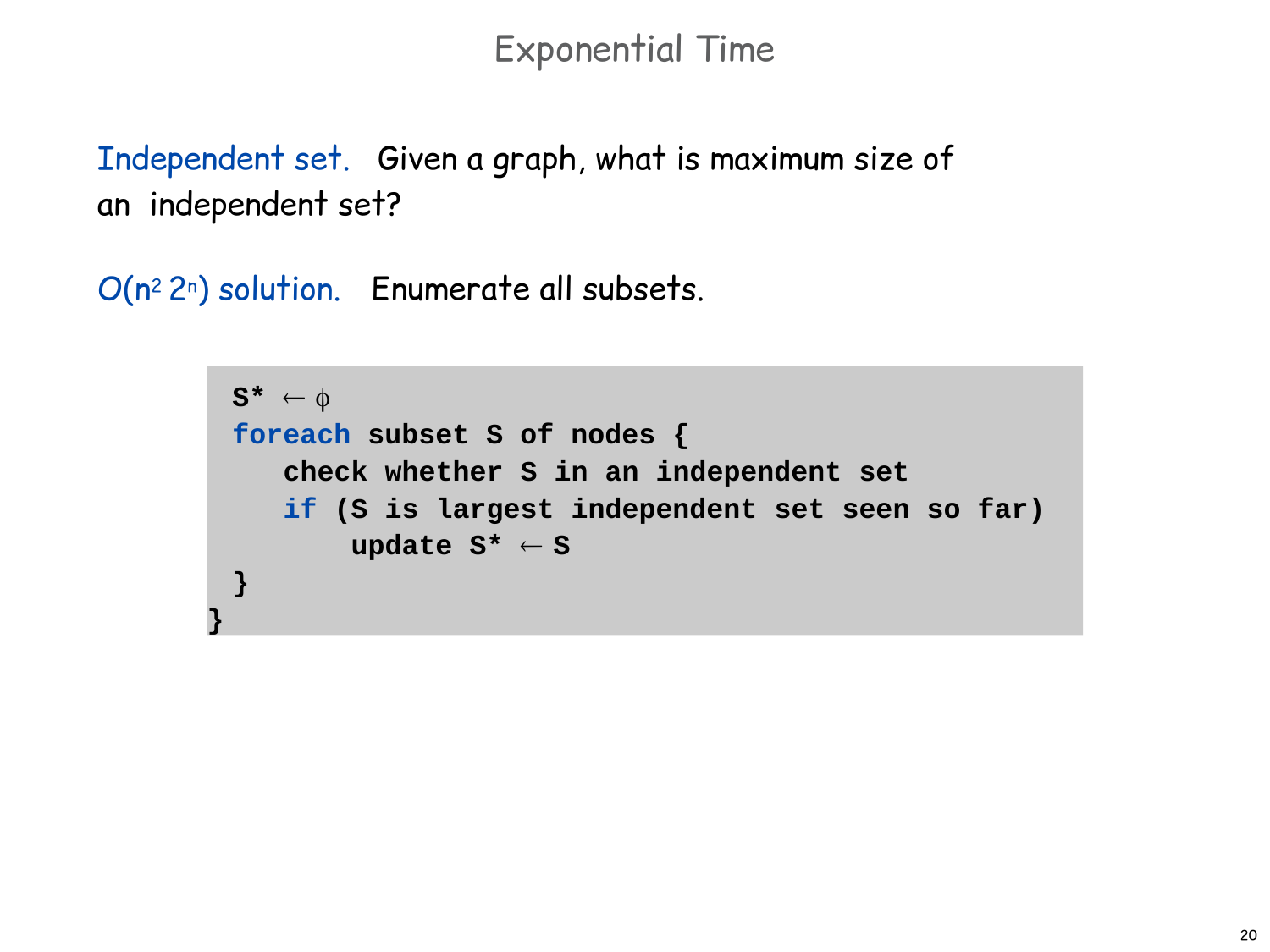

# Exponential Time
Independent set.	Given a graph, what is maximum size of an  independent set?

O(n2 2n) solution.	Enumerate all subsets.
S* ← φ
foreach subset S of nodes {
check whether S in an independent set
if (S is largest independent set seen so far)  update S* ← S
}
}
20